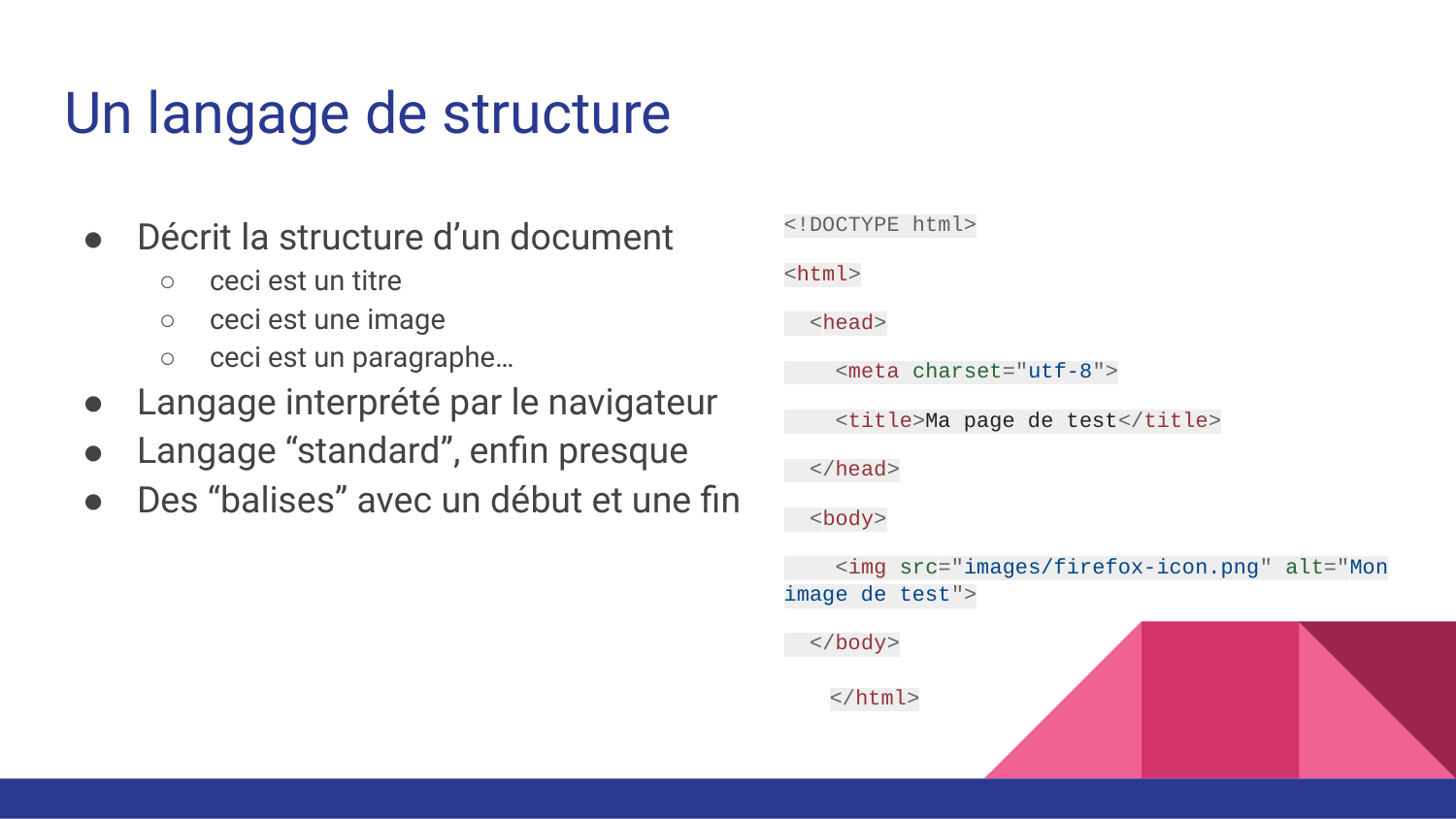

# Un langage de structure
Décrit la structure d’un document
ceci est un titre
ceci est une image
ceci est un paragraphe…
Langage interprété par le navigateur
Langage “standard”, enfin presque
Des “balises” avec un début et une fin
<!DOCTYPE html>
<html>
  <head>
    <meta charset="utf-8">
    <title>Ma page de test</title>
  </head>
  <body>
    <img src="images/firefox-icon.png" alt="Mon image de test">
  </body>
</html>